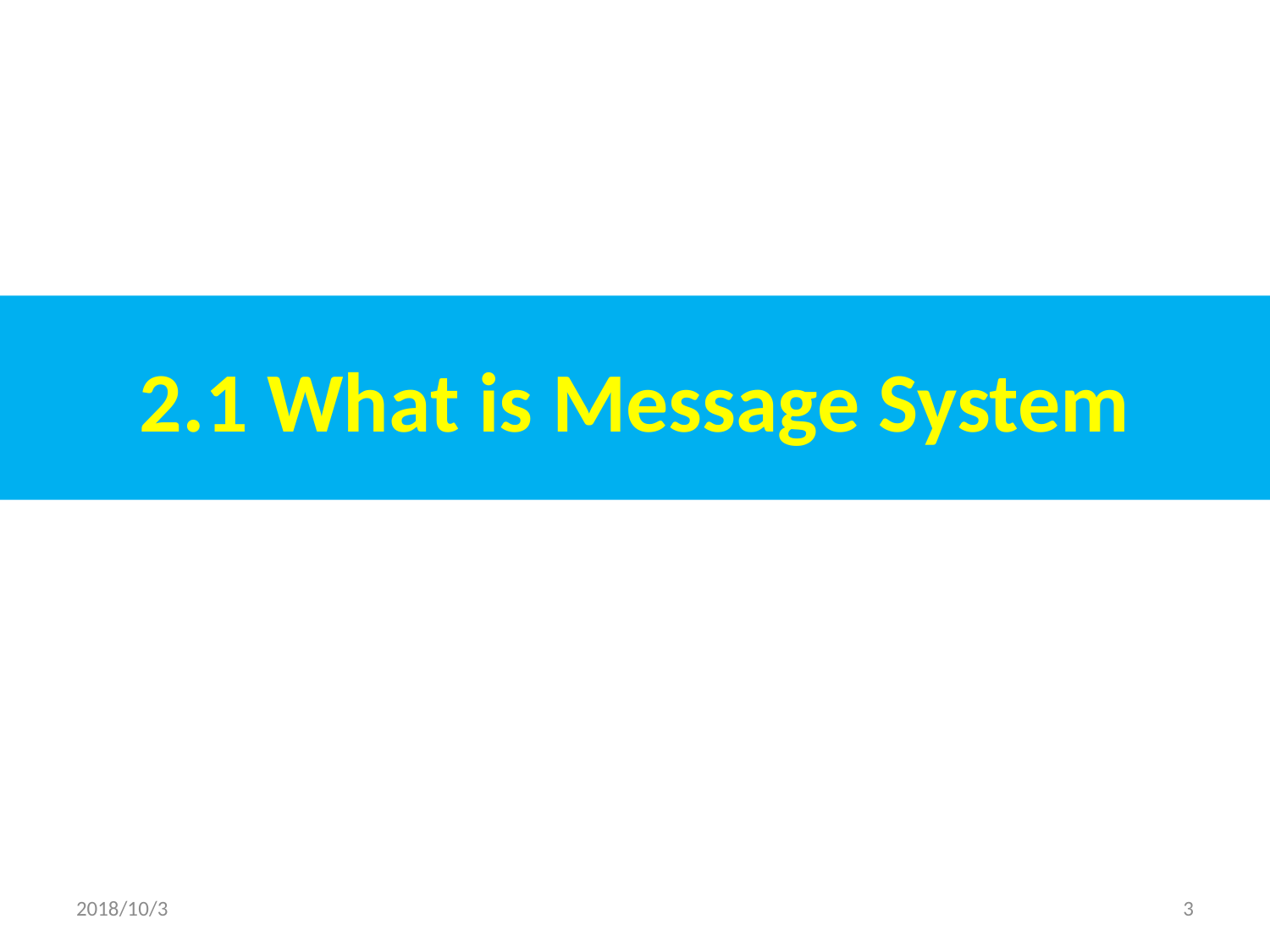

# 2.1 What is Message System
2018/10/3
3